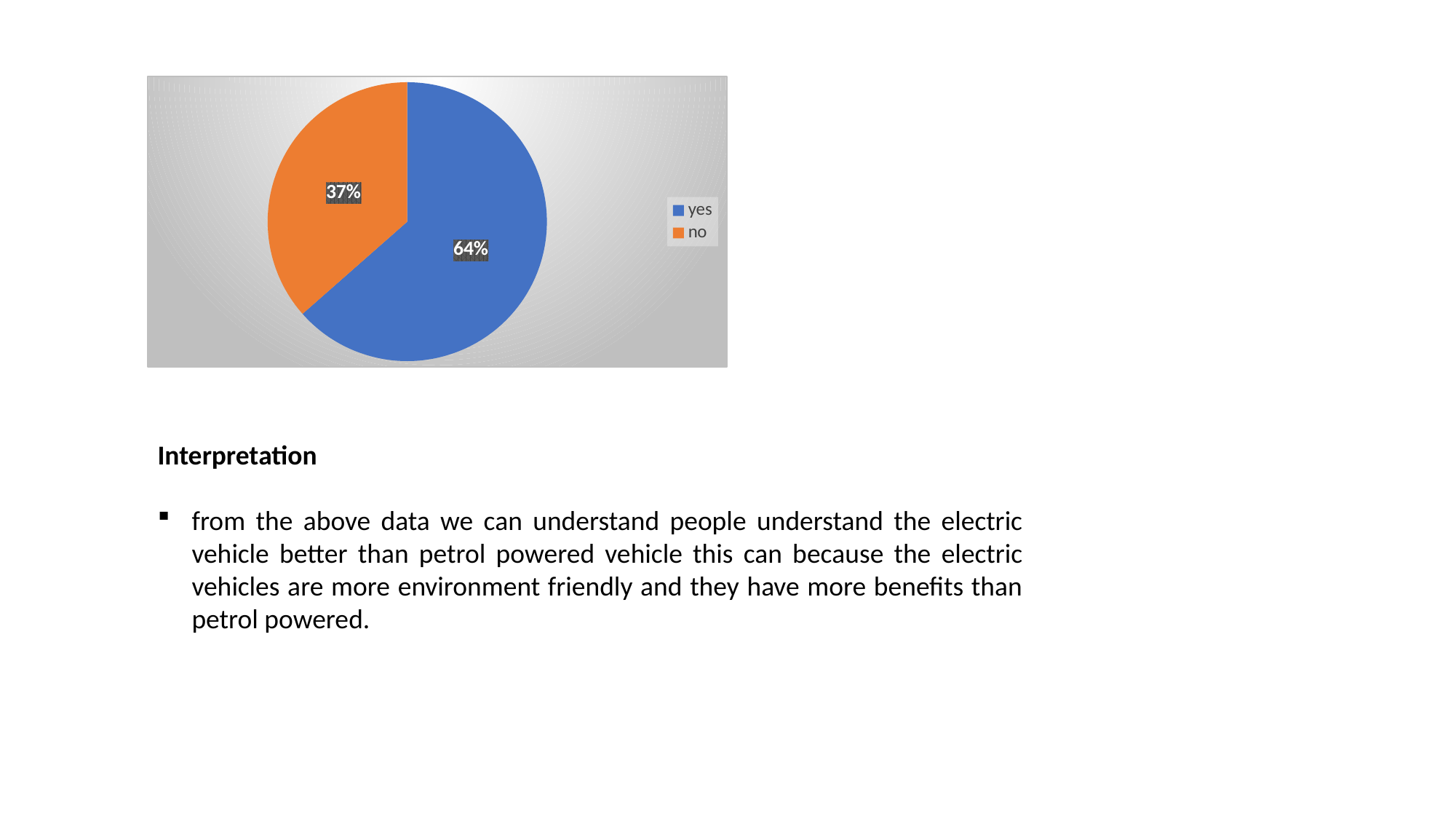

### Chart

| Category | Column1 |
|---|---|
| yes | 63.5 |
| no | 36.5 |
Interpretation

from the above data we can understand people understand the electric vehicle better than petrol powered vehicle this can because the electric vehicles are more environment friendly and they have more benefits than petrol powered.